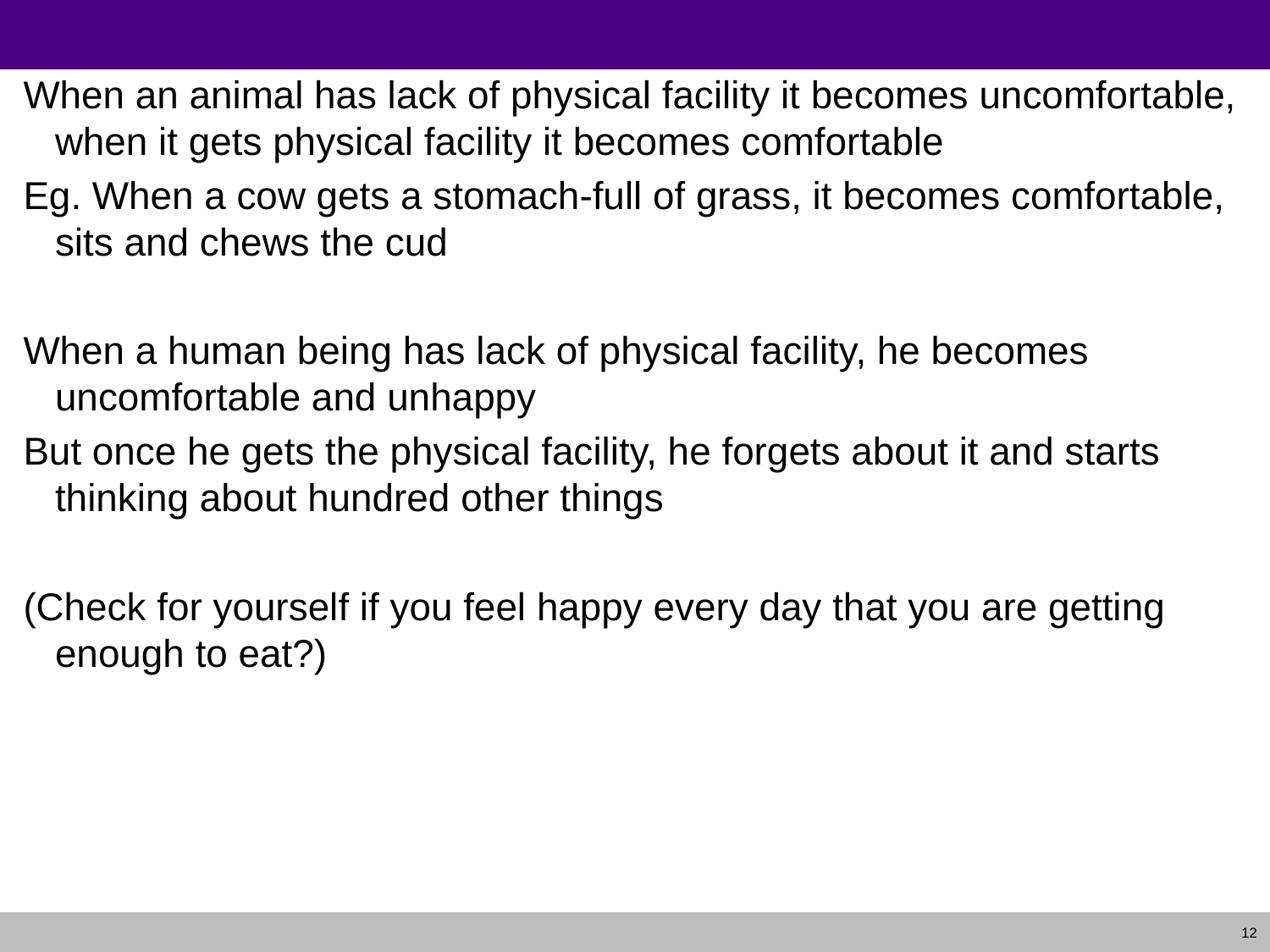

#
When an animal has lack of physical facility it becomes uncomfortable, when it gets physical facility it becomes comfortable
Eg. When a cow gets a stomach-full of grass, it becomes comfortable, sits and chews the cud

When a human being has lack of physical facility, he becomes uncomfortable and unhappy
But once he gets the physical facility, he forgets about it and starts thinking about hundred other things

(Check for yourself if you feel happy every day that you are getting enough to eat?)